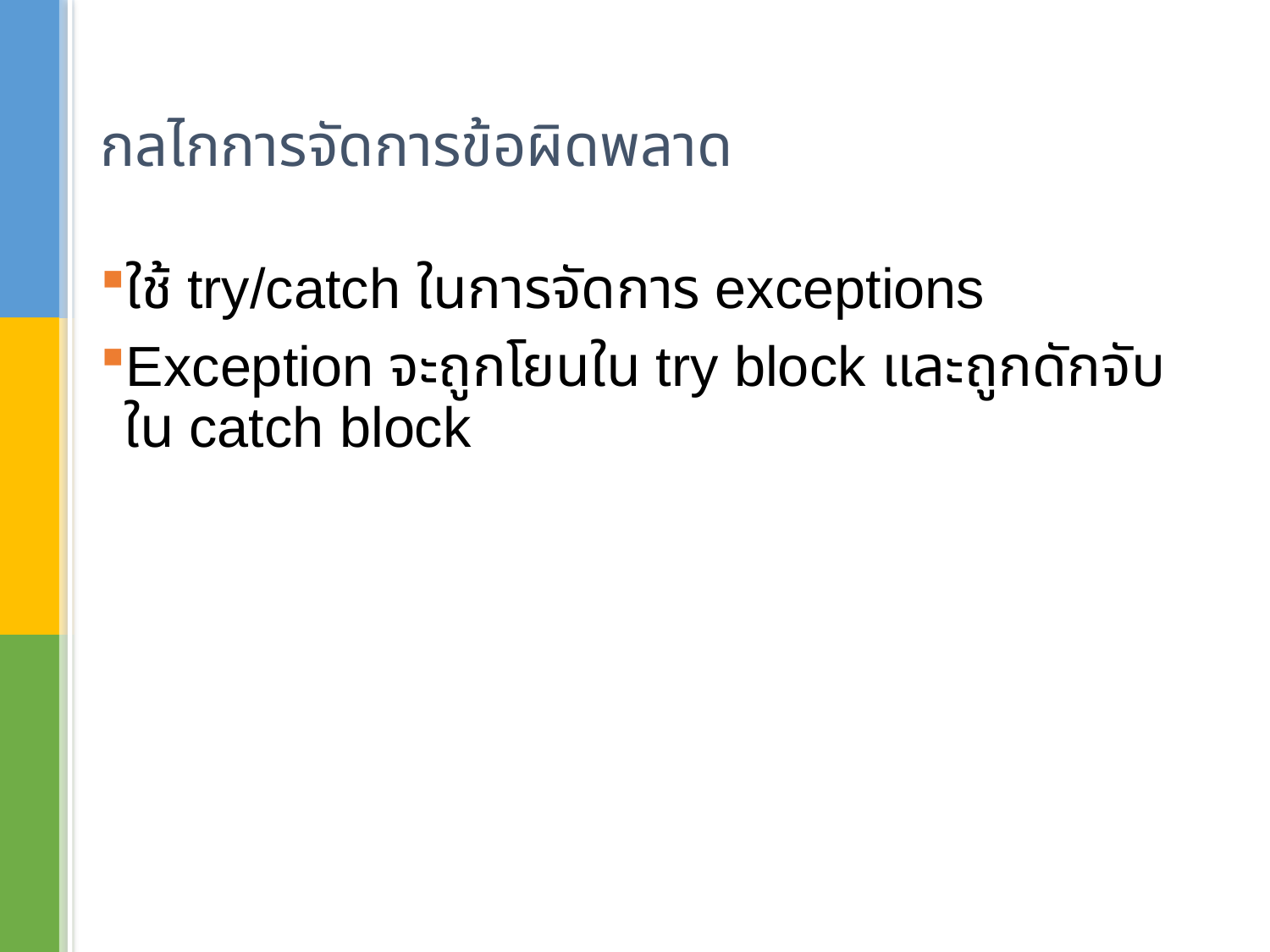

# กลไกการจัดการข้อผิดพลาด
ใช้ try/catch ในการจัดการ exceptions
Exception จะถูกโยนใน try block และถูกดักจับใน catch block